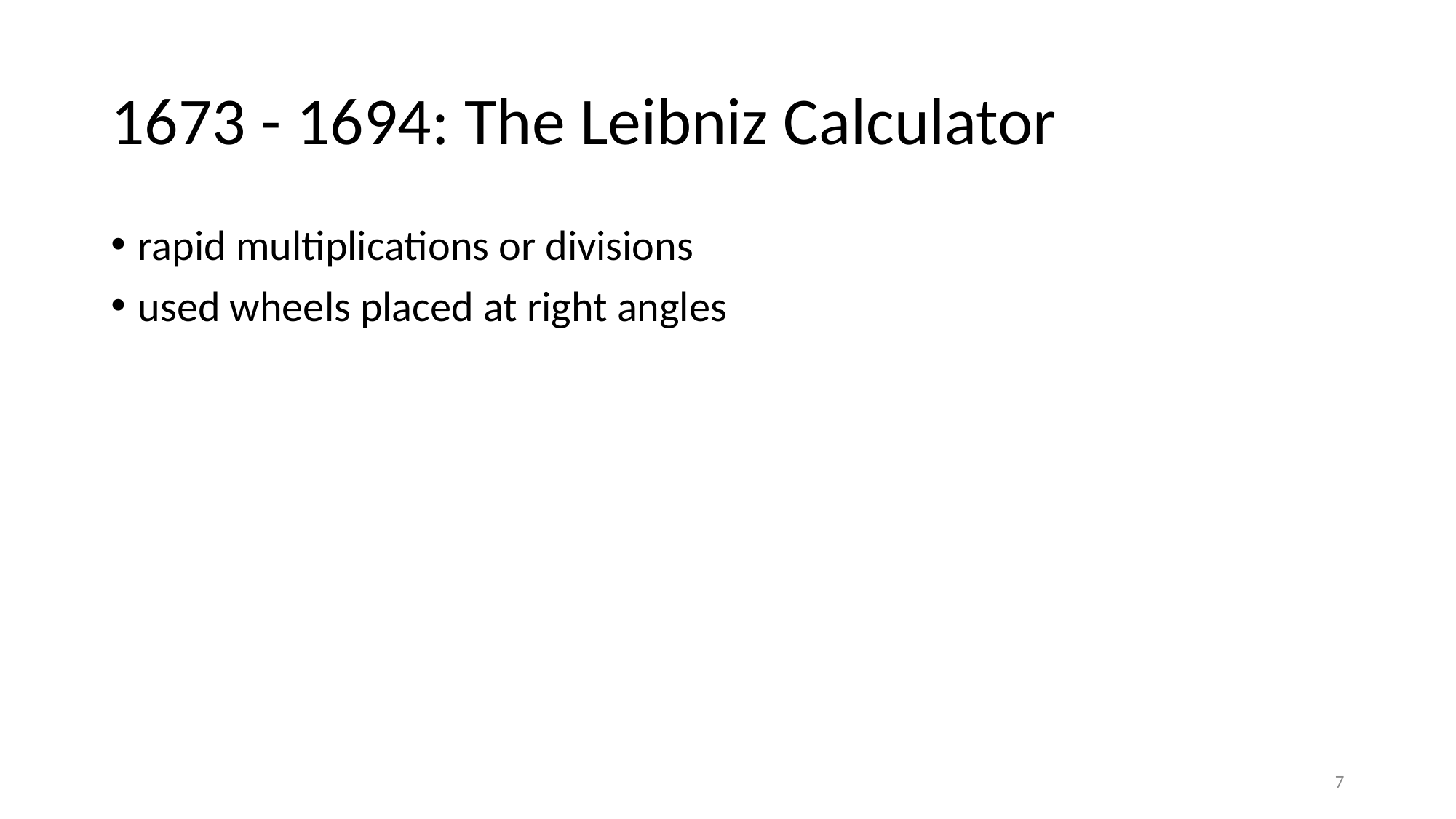

# 1673 - 1694: The Leibniz Calculator
rapid multiplications or divisions
used wheels placed at right angles

7